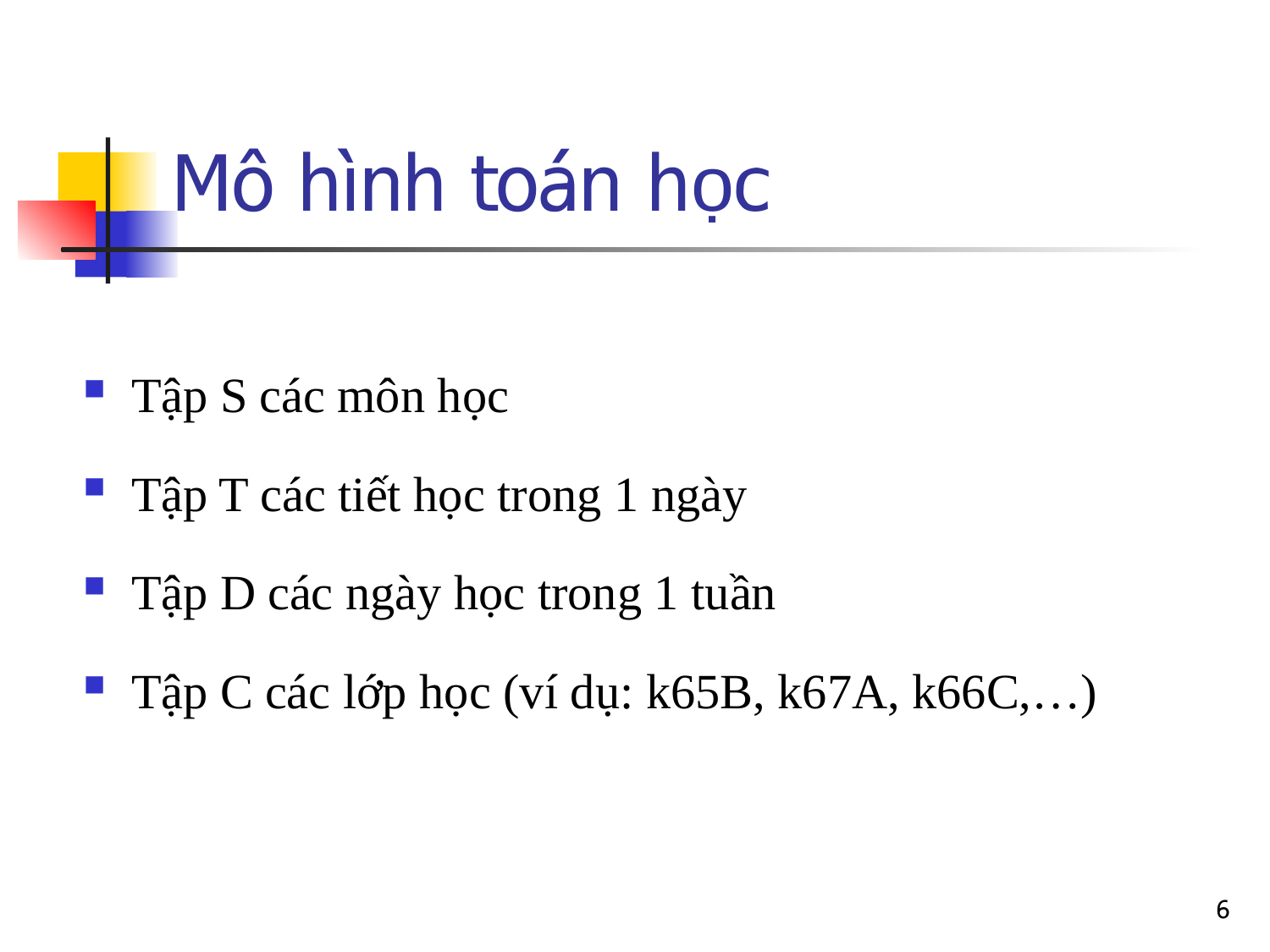

# Mô hình toán học
Tập S các môn học
Tập T các tiết học trong 1 ngày
Tập D các ngày học trong 1 tuần
Tập C các lớp học (ví dụ: k65B, k67A, k66C,…)
6